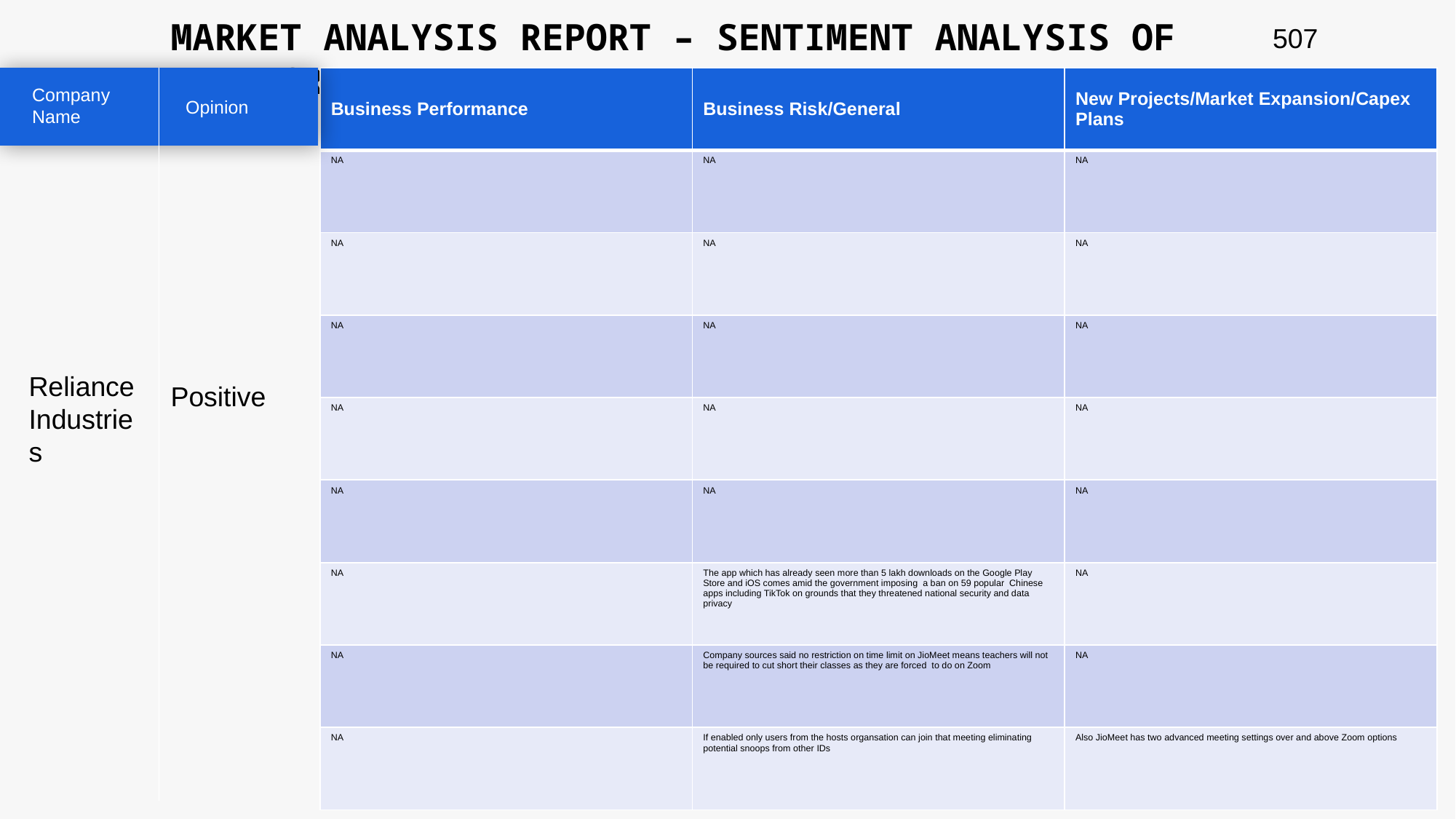

MARKET ANALYSIS REPORT – SENTIMENT ANALYSIS OF PEER GROUP
507

| Business Performance | Business Risk/General | New Projects/Market Expansion/Capex Plans |
| --- | --- | --- |
| NA | NA | NA |
| NA | NA | NA |
| NA | NA | NA |
| NA | NA | NA |
| NA | NA | NA |
| NA | The app which has already seen more than 5 lakh downloads on the Google Play Store and iOS comes amid the government imposing a ban on 59 popular Chinese apps including TikTok on grounds that they threatened national security and data privacy | NA |
| NA | Company sources said no restriction on time limit on JioMeet means teachers will not be required to cut short their classes as they are forced to do on Zoom | NA |
| NA | If enabled only users from the hosts organsation can join that meeting eliminating potential snoops from other IDs | Also JioMeet has two advanced meeting settings over and above Zoom options |
Company Name
Opinion
Reliance Industries
Positive